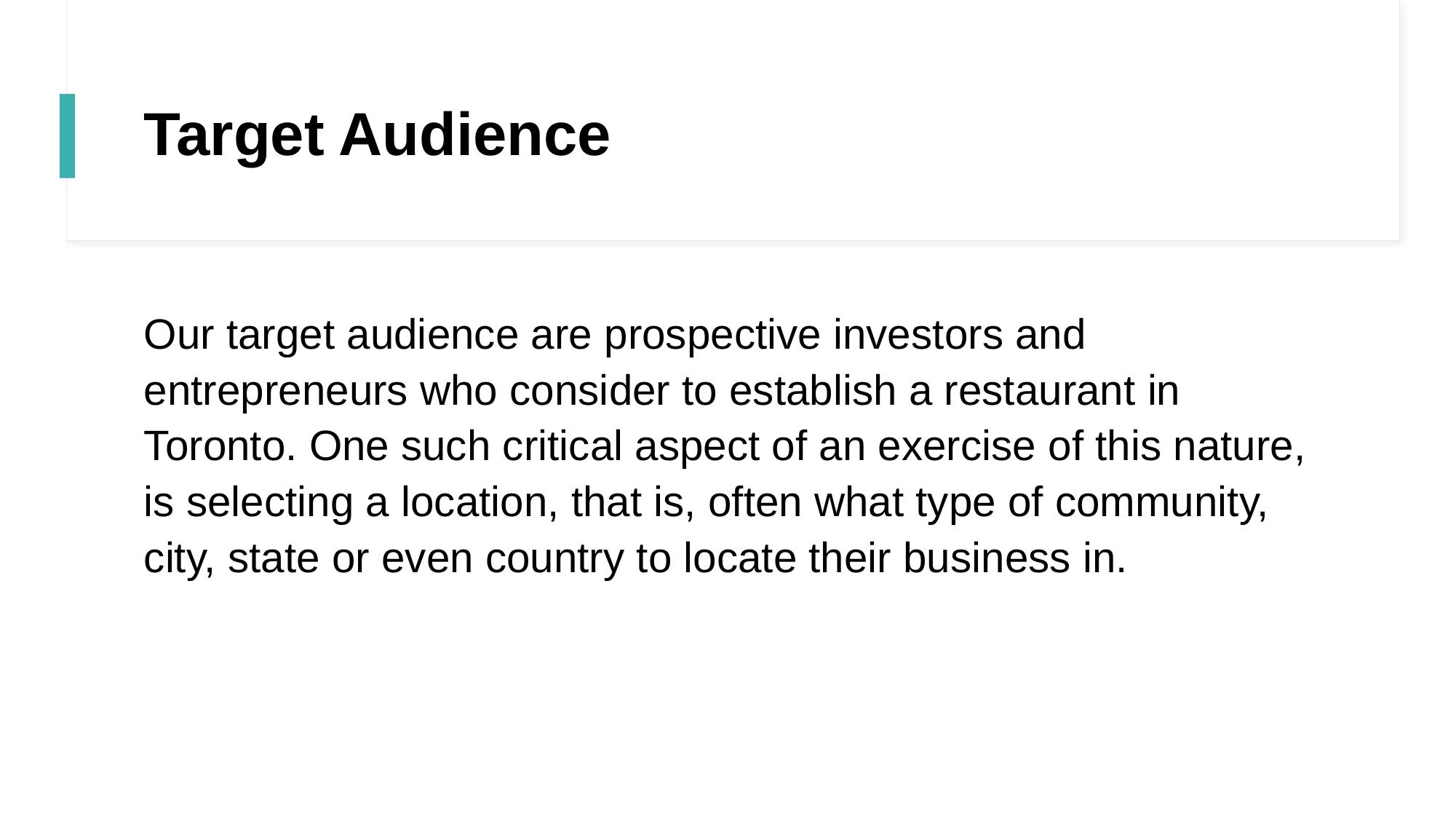

# Target Audience
Our target audience are prospective investors and entrepreneurs who consider to establish a restaurant in Toronto. One such critical aspect of an exercise of this nature, is selecting a location, that is, often what type of community, city, state or even country to locate their business in.